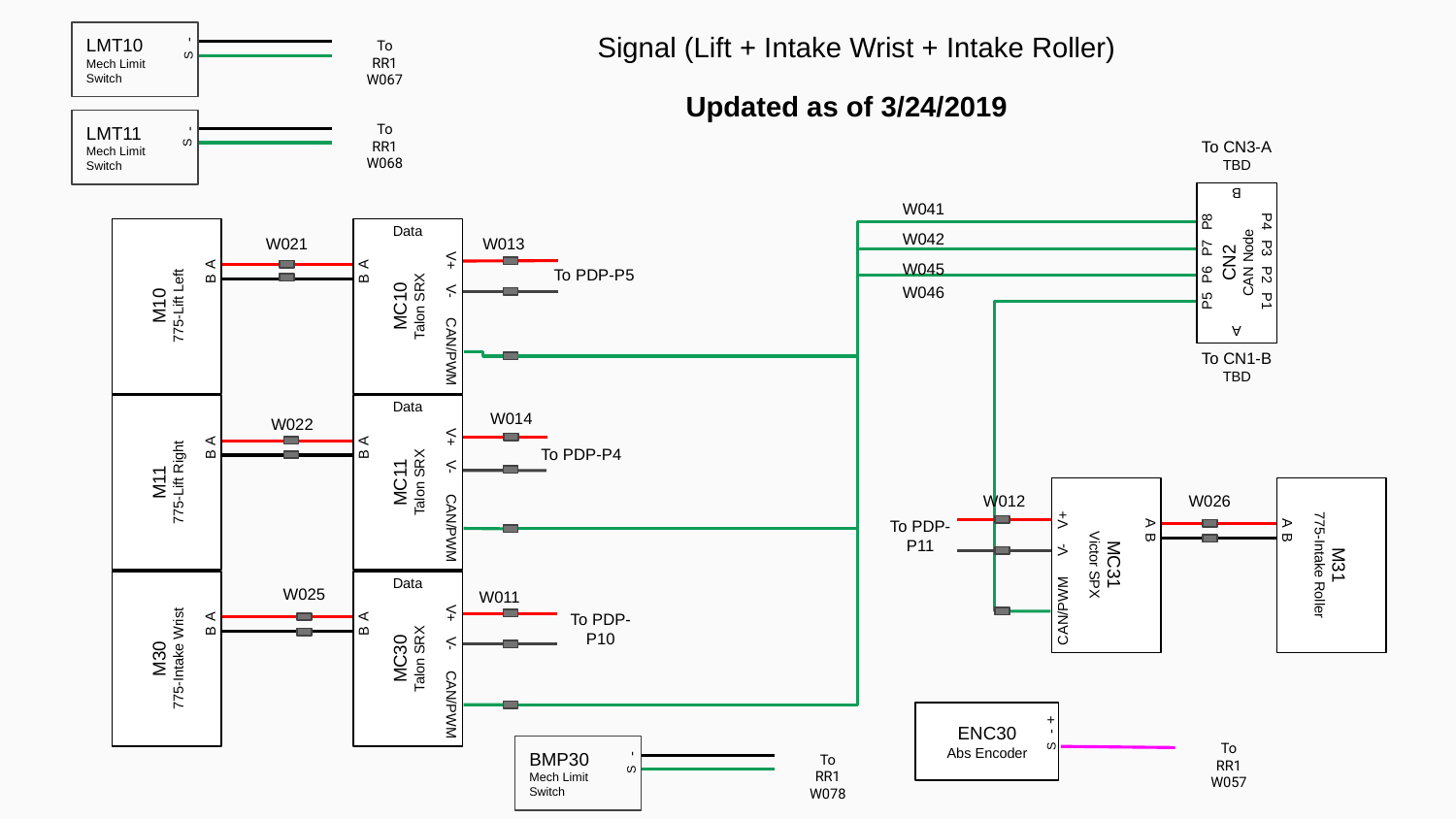

Signal (Lift + Intake Wrist + Intake Roller)
LMT10
Mech Limit Switch
-
S
To RR1
W067
Updated as of 3/24/2019
To RR1
W068
LMT11
Mech Limit Switch
-
S
To CN3-A
TBD
A
P1
P2
P3
P4
P5
P6
P7
P8
CN2
CAN Node
B
W041
Data
V+
V-
MC10
Talon SRX
A
B
CAN/PWM
M10
775-Lift Left
A
B
W042
W013
W021
To PDP-P5

W045

W046

To CN1-B
TBD

Data
V+
V-
MC11
Talon SRX
A
B
CAN/PWM
M11
775-Lift Right
A
B
W014
W022

To PDP-P4

V+
V-
MC31
Victor SPX
A
B
CAN/PWM
M31
775-Intake Roller
A
B
W026
W012
To PDP-P11

Data
V+
V-
MC30
Talon SRX
A
B
CAN/PWM
M30
775-Intake Wrist
A
B
W025
W011

To PDP-P10

ENC30
Abs Encoder
+
-
To RR1
W057
S
BMP30
Mech Limit Switch
-
S
To RR1
W078